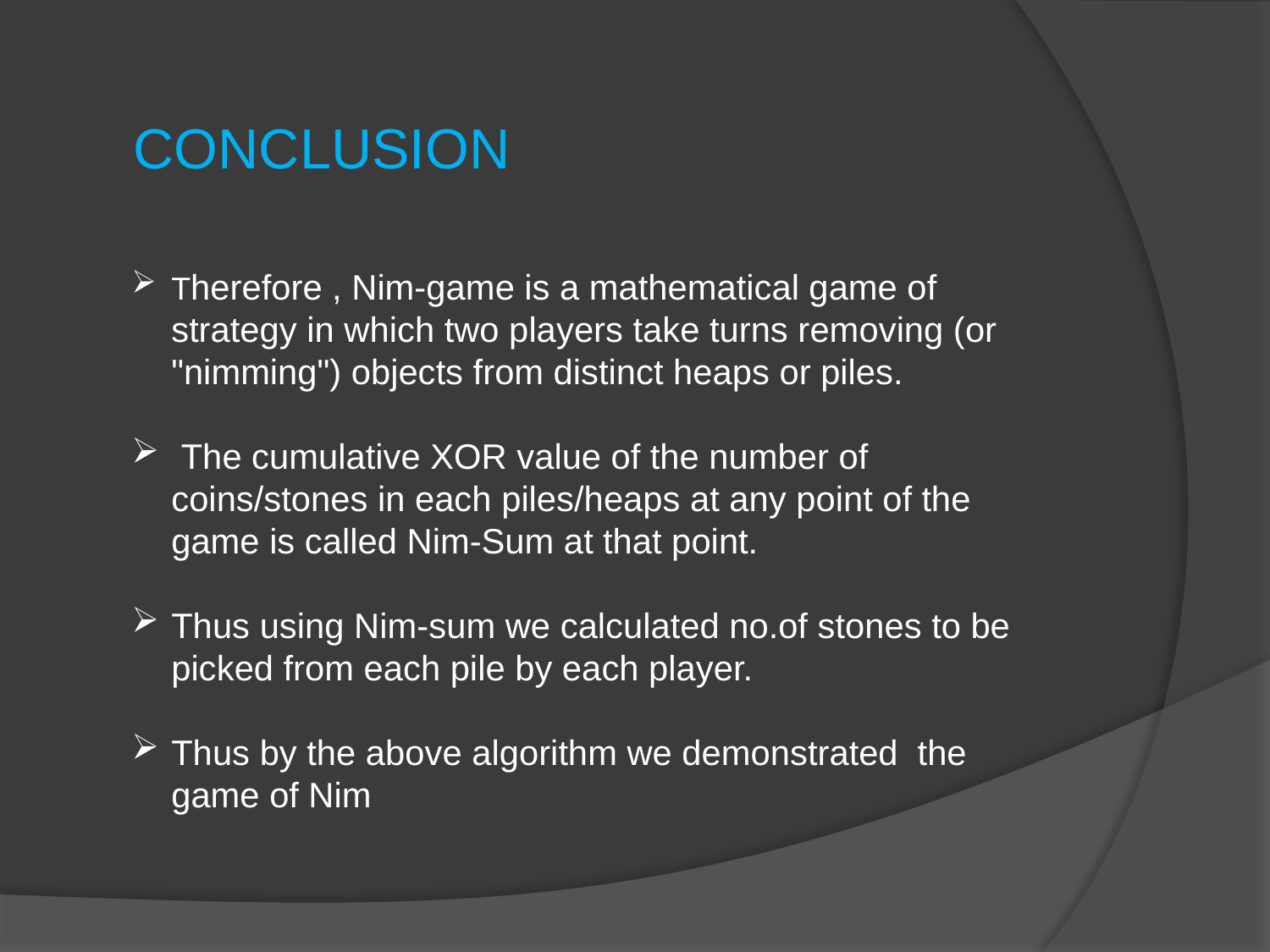

CONCLUSION
Therefore , Nim-game is a mathematical game of strategy in which two players take turns removing (or "nimming") objects from distinct heaps or piles.

 The cumulative XOR value of the number of coins/stones in each piles/heaps at any point of the game is called Nim-Sum at that point.

Thus using Nim-sum we calculated no.of stones to be picked from each pile by each player.

Thus by the above algorithm we demonstrated  the game of Nim